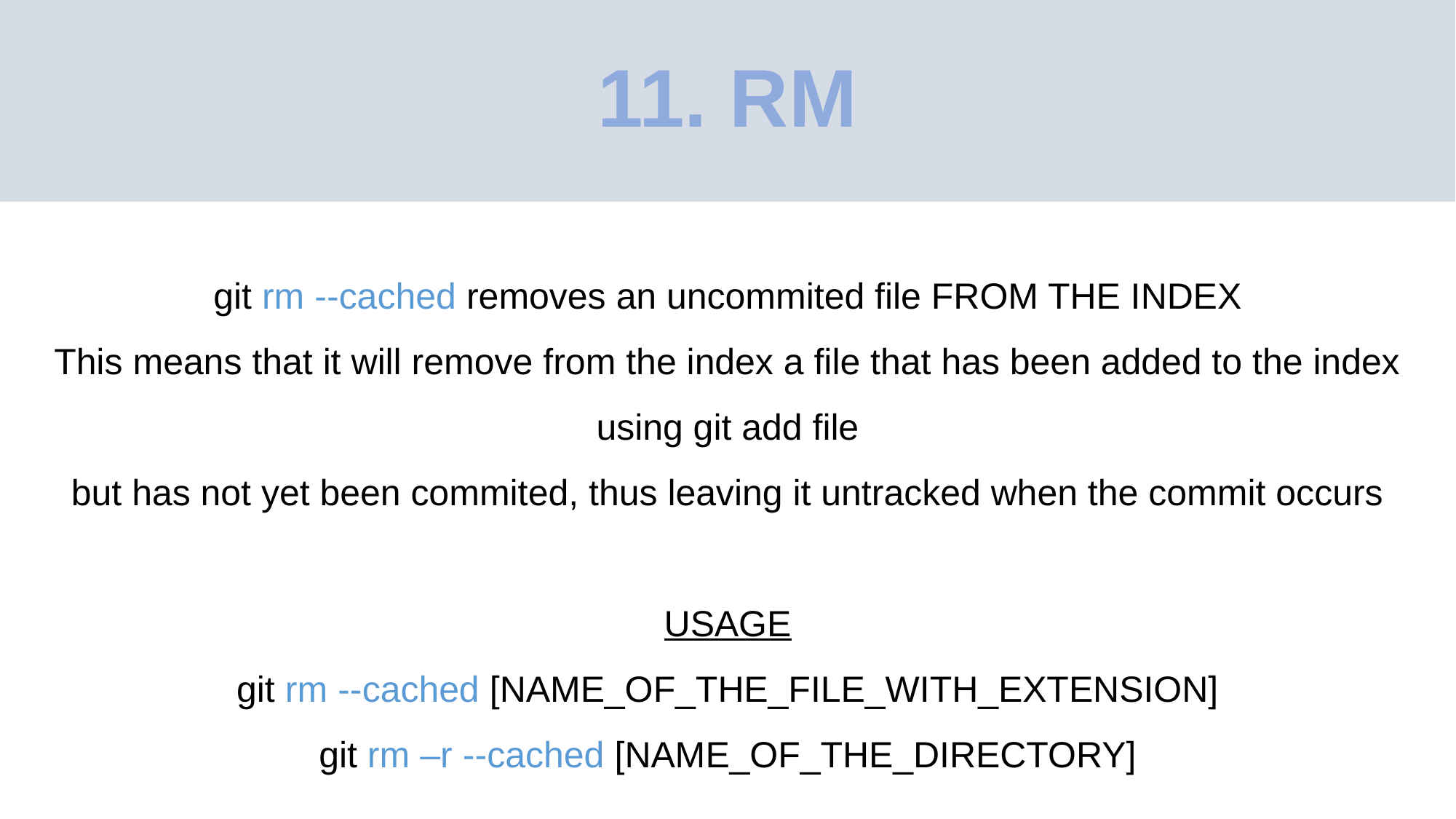

# 11. RM

git rm --cached removes an uncommited file FROM THE INDEX
This means that it will remove from the index a file that has been added to the index using git add file
but has not yet been commited, thus leaving it untracked when the commit occurs

USAGE
git rm --cached [NAME_OF_THE_FILE_WITH_EXTENSION]
git rm –r --cached [NAME_OF_THE_DIRECTORY]